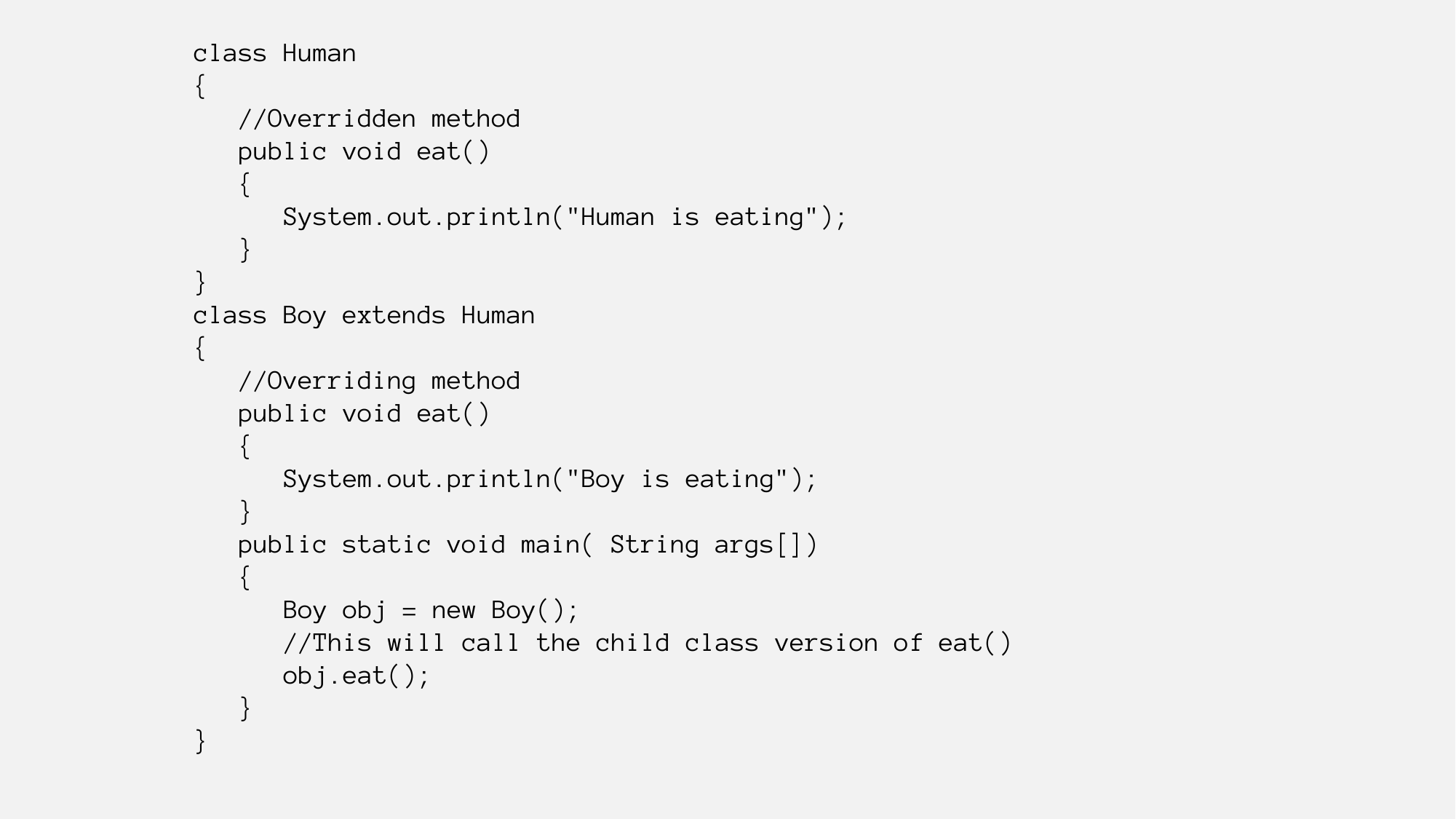

class Human
{
   //Overridden method
   public void eat()
   {
      System.out.println("Human is eating");
   }
}
class Boy extends Human
{
   //Overriding method
   public void eat()
   {
      System.out.println("Boy is eating");
   }
   public static void main( String args[])
   {
      Boy obj = new Boy();
      //This will call the child class version of eat()
      obj.eat();
   }
}